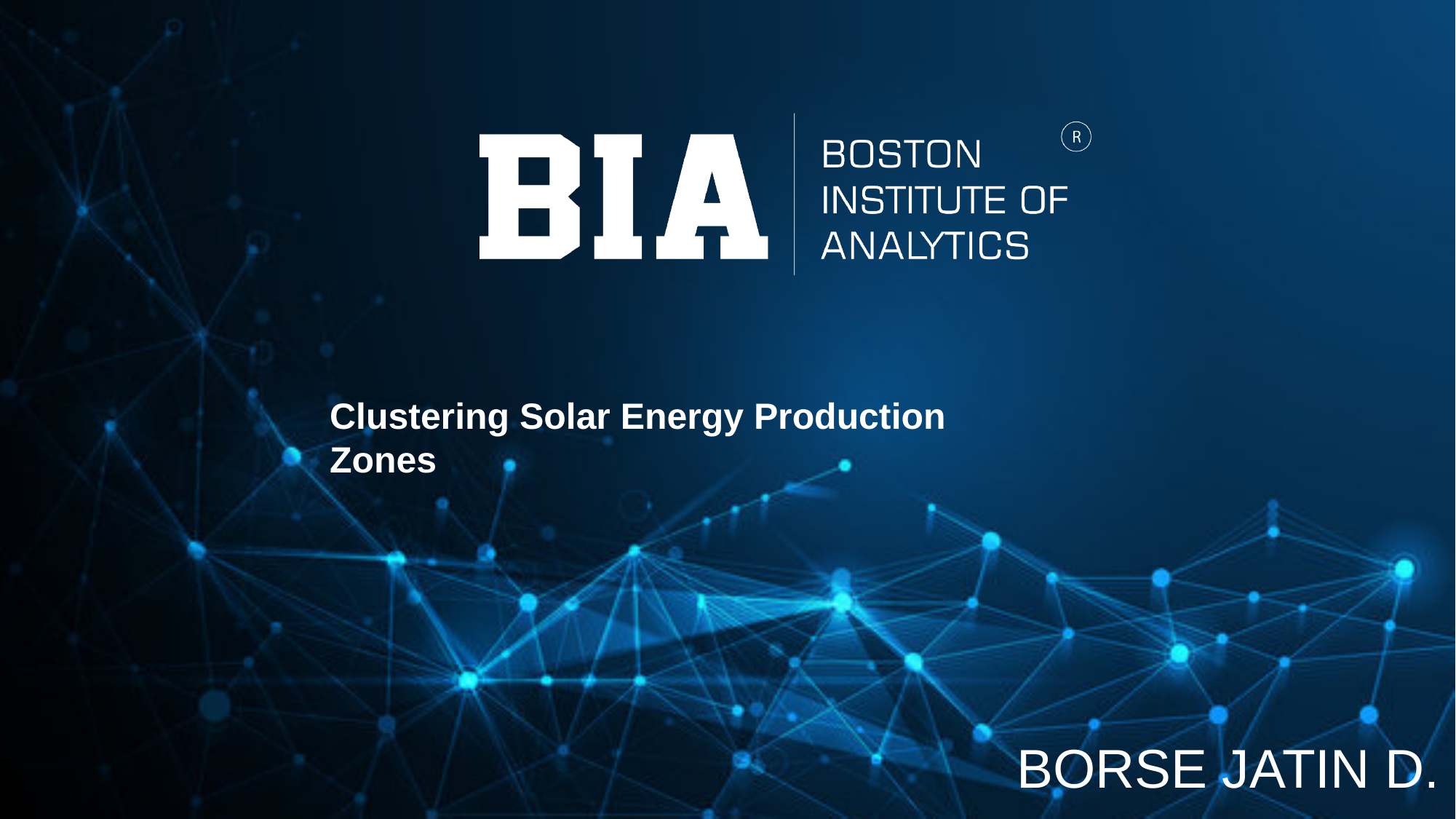

Clustering Solar Energy Production Zones
BORSE JATIN D.